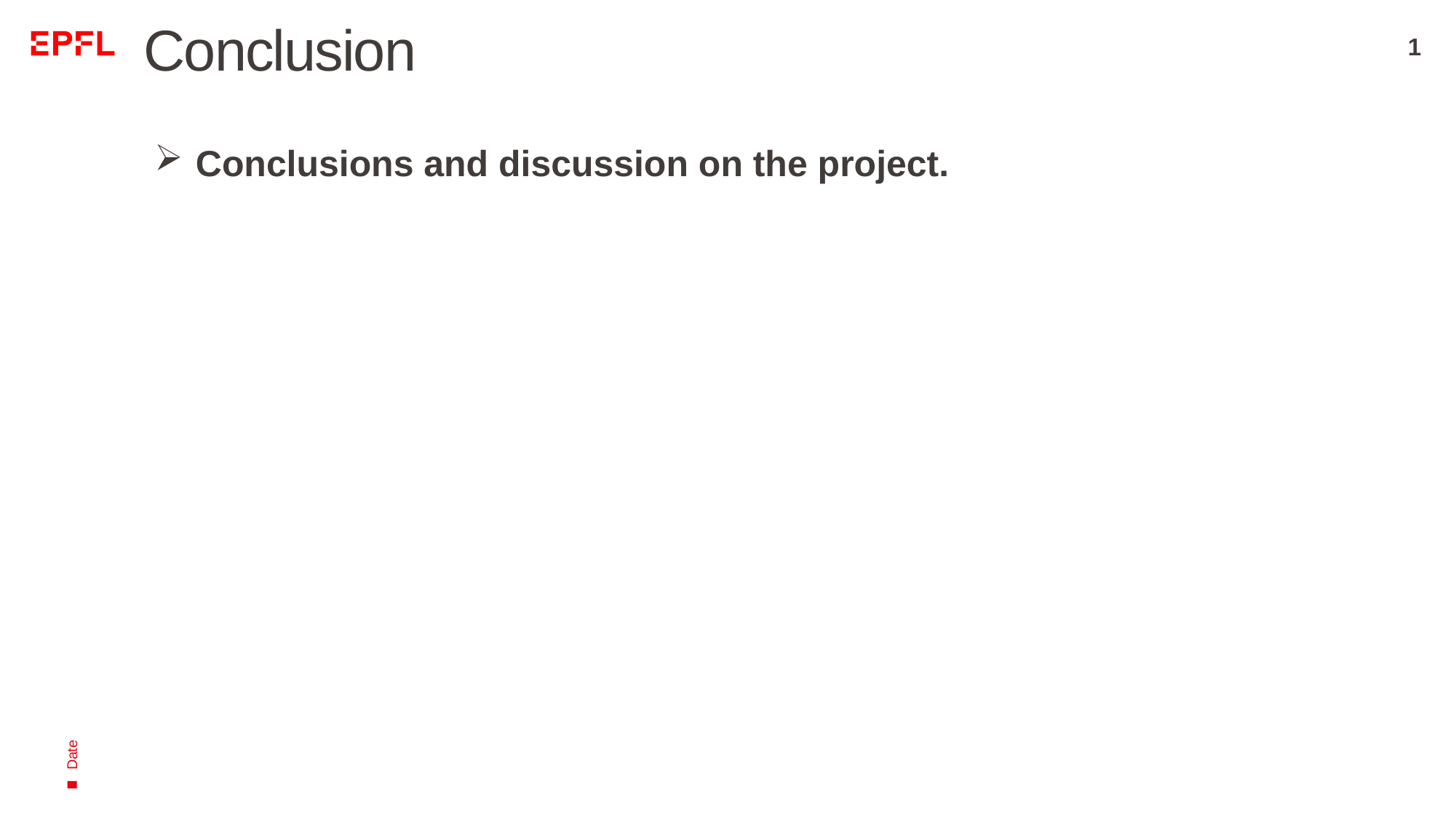

# Conclusion
1
Conclusions and discussion on the project.
Date